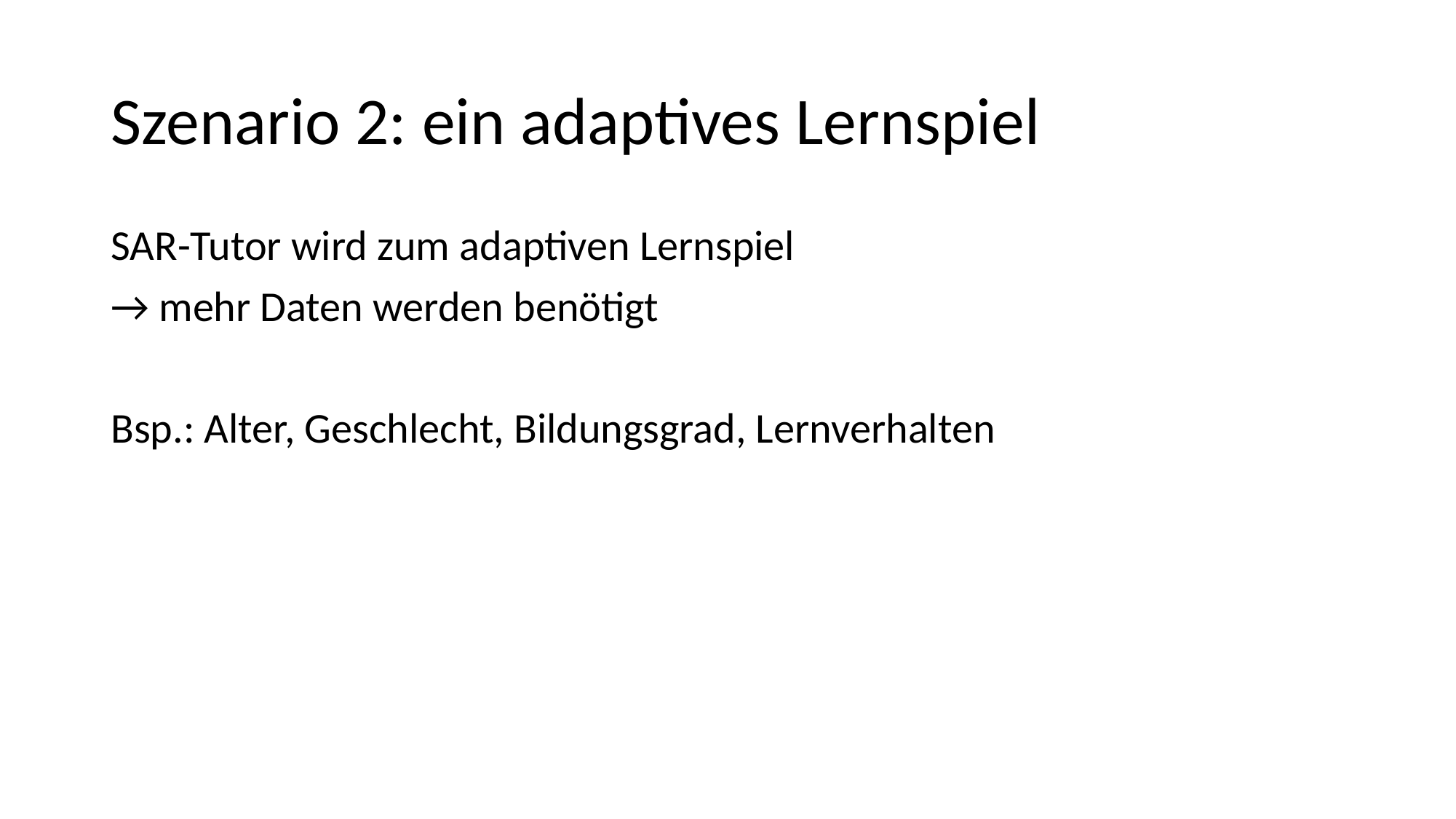

# Szenario 2: ein adaptives Lernspiel
SAR-Tutor wird zum adaptiven Lernspiel
→ mehr Daten werden benötigt

Bsp.: Alter, Geschlecht, Bildungsgrad, Lernverhalten